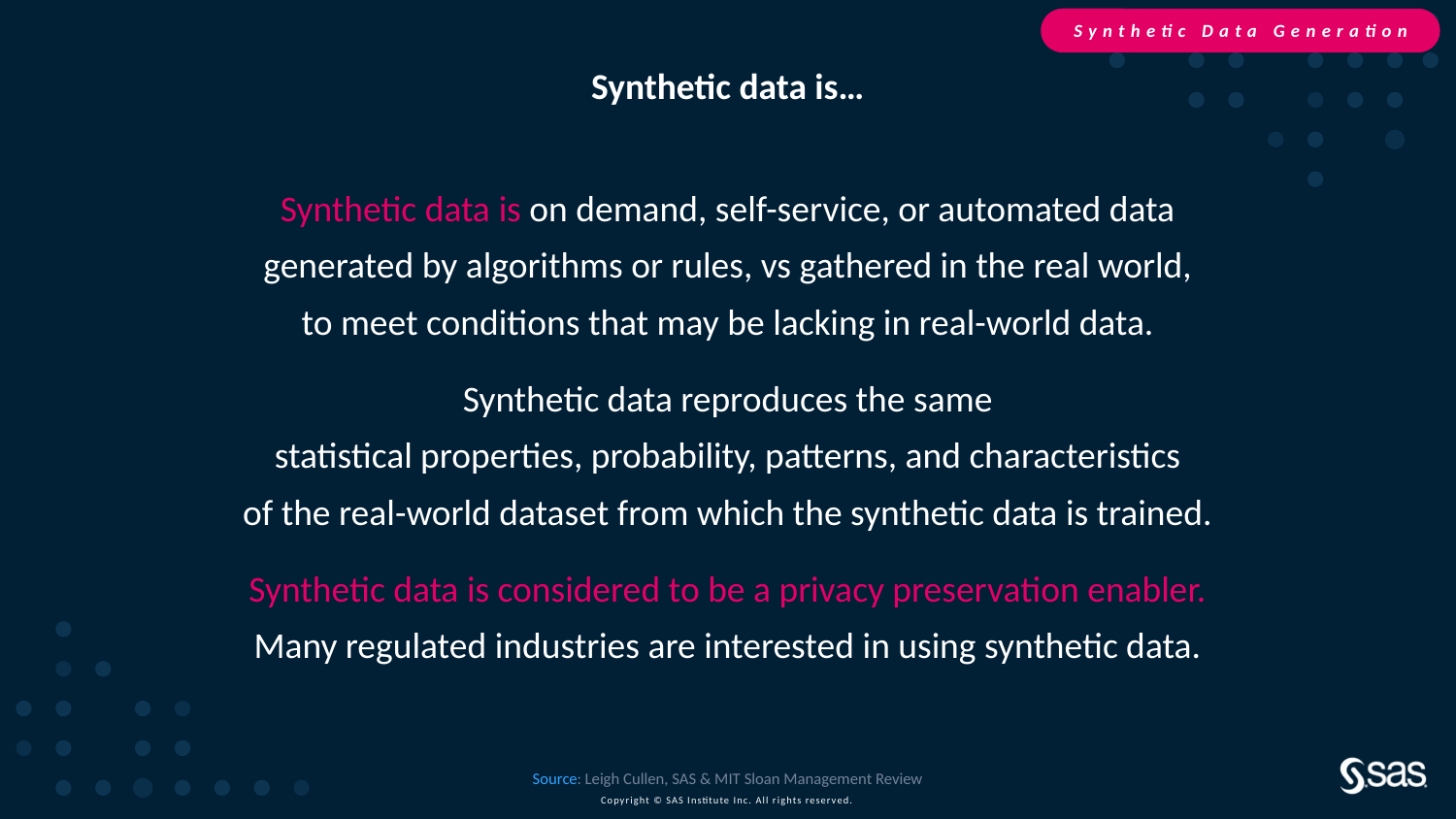

Synthetic Data Generation
Synthetic data is…
Synthetic data is on demand, self-service, or automated data
generated by algorithms or rules, vs gathered in the real world,
to meet conditions that may be lacking in real-world data.
Synthetic data reproduces the same
statistical properties, probability, patterns, and characteristics
of the real-world dataset from which the synthetic data is trained.
Synthetic data is considered to be a privacy preservation enabler.
Many regulated industries are interested in using synthetic data.
Source: Leigh Cullen, SAS & MIT Sloan Management Review